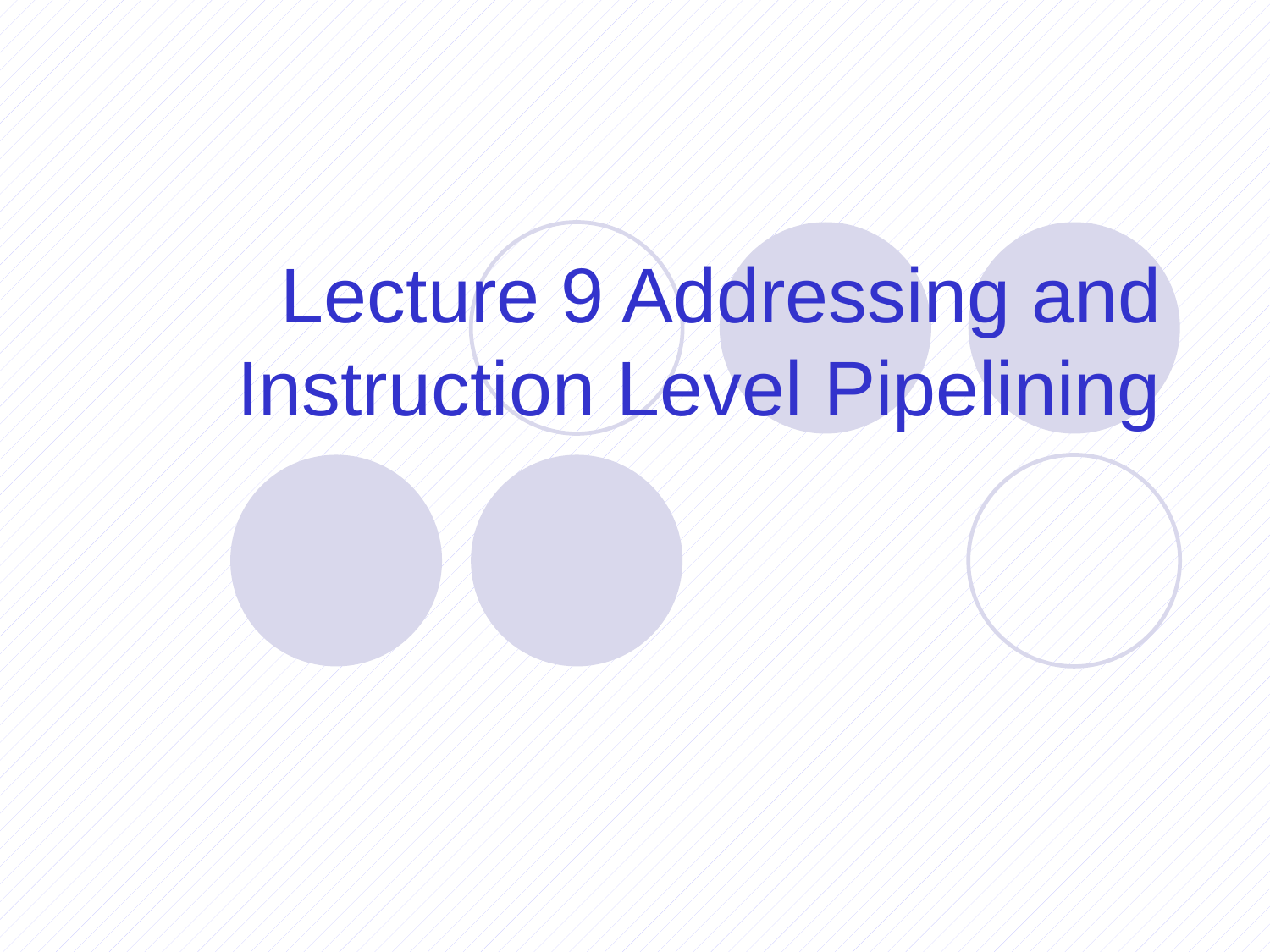

# Lecture 9 Addressing and Instruction Level Pipelining